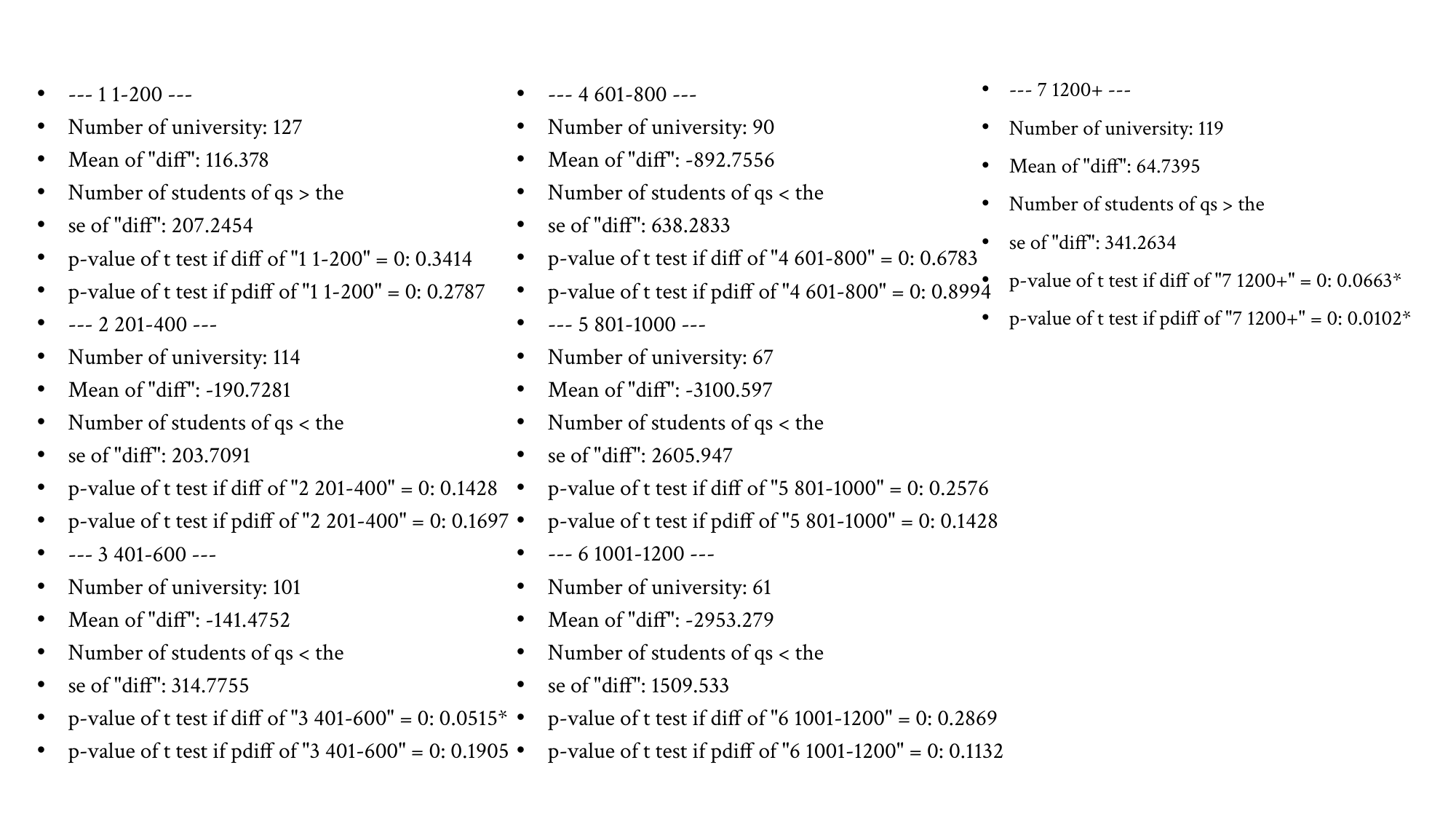

--- 7 1200+ ---
Number of university: 119
Mean of "diff": 64.7395
Number of students of qs > the
se of "diff": 341.2634
p-value of t test if diff of "7 1200+" = 0: 0.0663*
p-value of t test if pdiff of "7 1200+" = 0: 0.0102*
--- 1 1-200 ---
Number of university: 127
Mean of "diff": 116.378
Number of students of qs > the
se of "diff": 207.2454
p-value of t test if diff of "1 1-200" = 0: 0.3414
p-value of t test if pdiff of "1 1-200" = 0: 0.2787
--- 2 201-400 ---
Number of university: 114
Mean of "diff": -190.7281
Number of students of qs < the
se of "diff": 203.7091
p-value of t test if diff of "2 201-400" = 0: 0.1428
p-value of t test if pdiff of "2 201-400" = 0: 0.1697
--- 3 401-600 ---
Number of university: 101
Mean of "diff": -141.4752
Number of students of qs < the
se of "diff": 314.7755
p-value of t test if diff of "3 401-600" = 0: 0.0515*
p-value of t test if pdiff of "3 401-600" = 0: 0.1905
--- 4 601-800 ---
Number of university: 90
Mean of "diff": -892.7556
Number of students of qs < the
se of "diff": 638.2833
p-value of t test if diff of "4 601-800" = 0: 0.6783
p-value of t test if pdiff of "4 601-800" = 0: 0.8994
--- 5 801-1000 ---
Number of university: 67
Mean of "diff": -3100.597
Number of students of qs < the
se of "diff": 2605.947
p-value of t test if diff of "5 801-1000" = 0: 0.2576
p-value of t test if pdiff of "5 801-1000" = 0: 0.1428
--- 6 1001-1200 ---
Number of university: 61
Mean of "diff": -2953.279
Number of students of qs < the
se of "diff": 1509.533
p-value of t test if diff of "6 1001-1200" = 0: 0.2869
p-value of t test if pdiff of "6 1001-1200" = 0: 0.1132